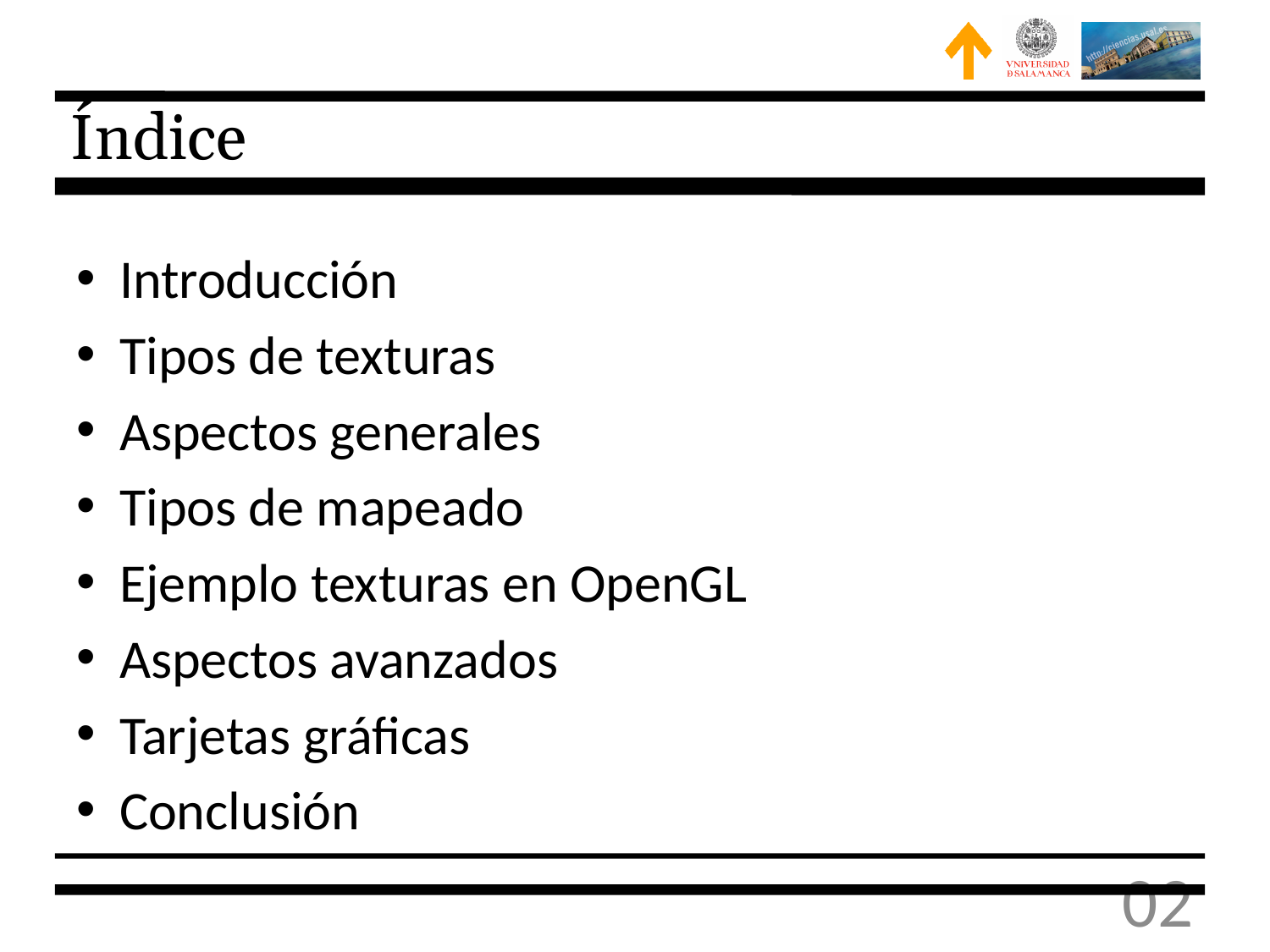

# Índice

Introducción
Tipos de texturas
Aspectos generales
Tipos de mapeado
Ejemplo texturas en OpenGL
Aspectos avanzados
Tarjetas gráficas
Conclusión